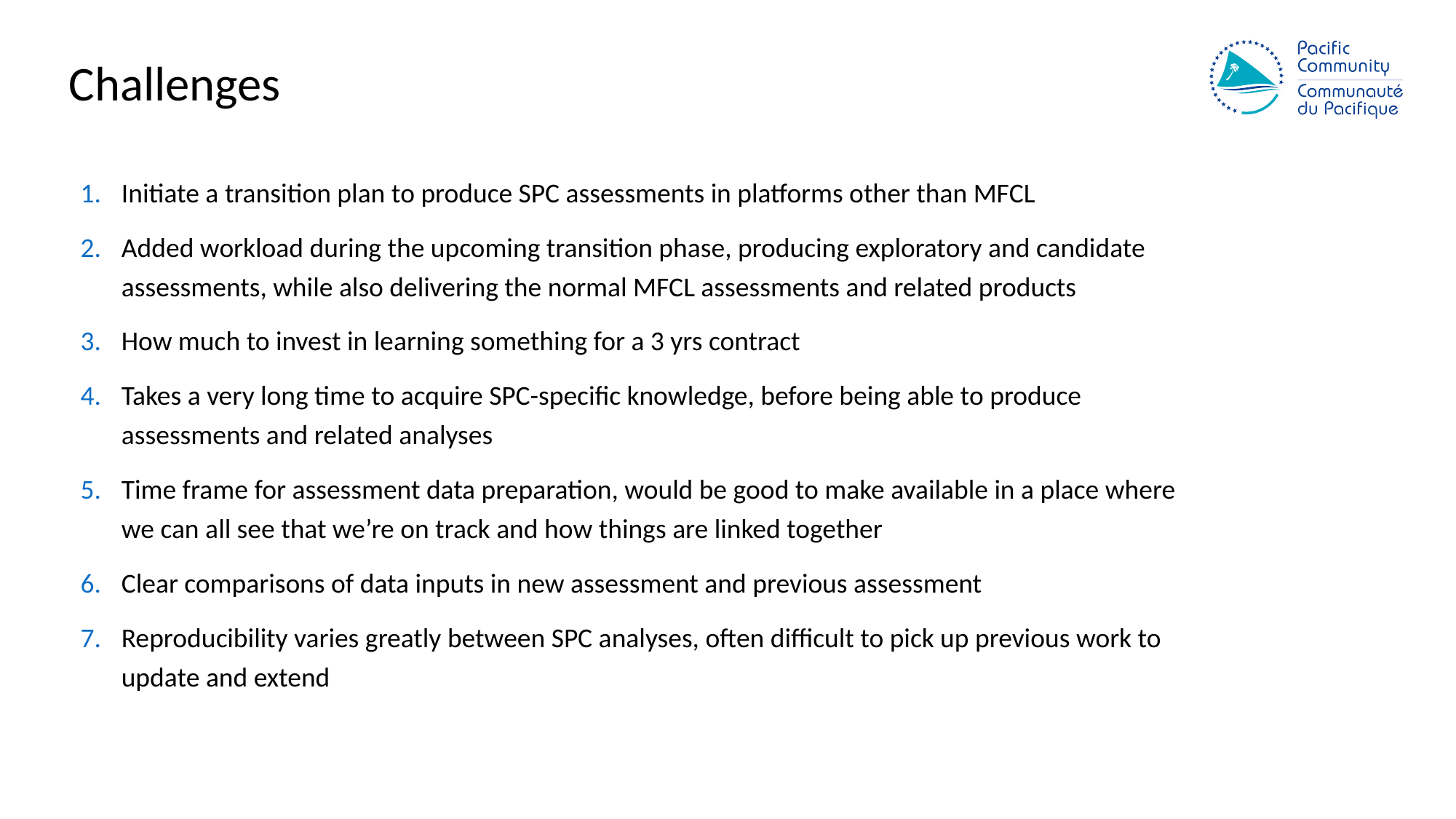

# Challenges
Initiate a transition plan to produce SPC assessments in platforms other than MFCL
Added workload during the upcoming transition phase, producing exploratory and candidate assessments, while also delivering the normal MFCL assessments and related products
How much to invest in learning something for a 3 yrs contract
Takes a very long time to acquire SPC-specific knowledge, before being able to produce assessments and related analyses
Time frame for assessment data preparation, would be good to make available in a place where we can all see that we’re on track and how things are linked together
Clear comparisons of data inputs in new assessment and previous assessment
Reproducibility varies greatly between SPC analyses, often difficult to pick up previous work to update and extend